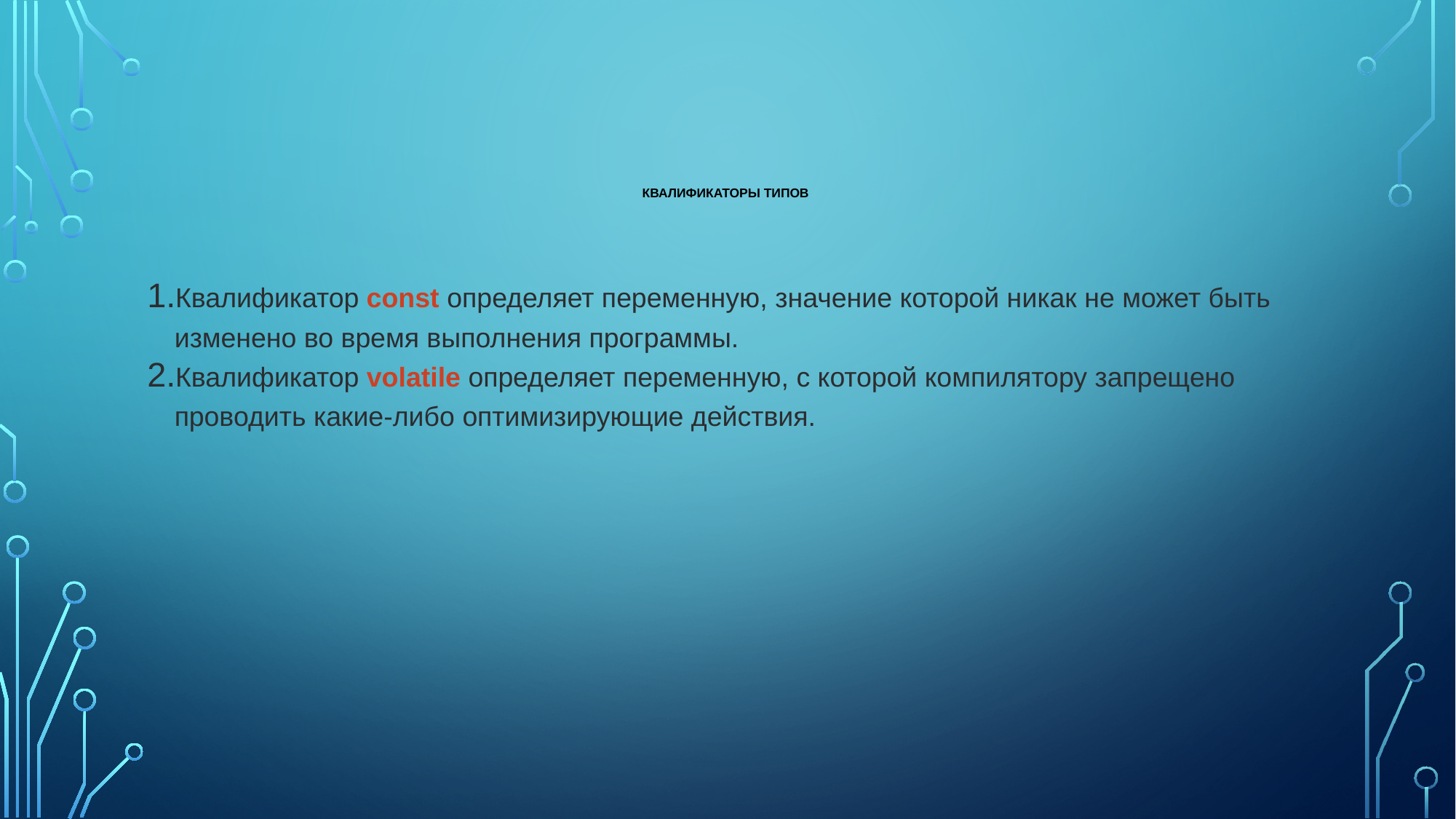

# Квалификаторы типов
Квалификатор const определяет переменную, значение которой никак не может быть изменено во время выполнения программы.
Квалификатор volatile определяет переменную, с которой компилятору запрещено проводить какие-либо оптимизирующие действия.